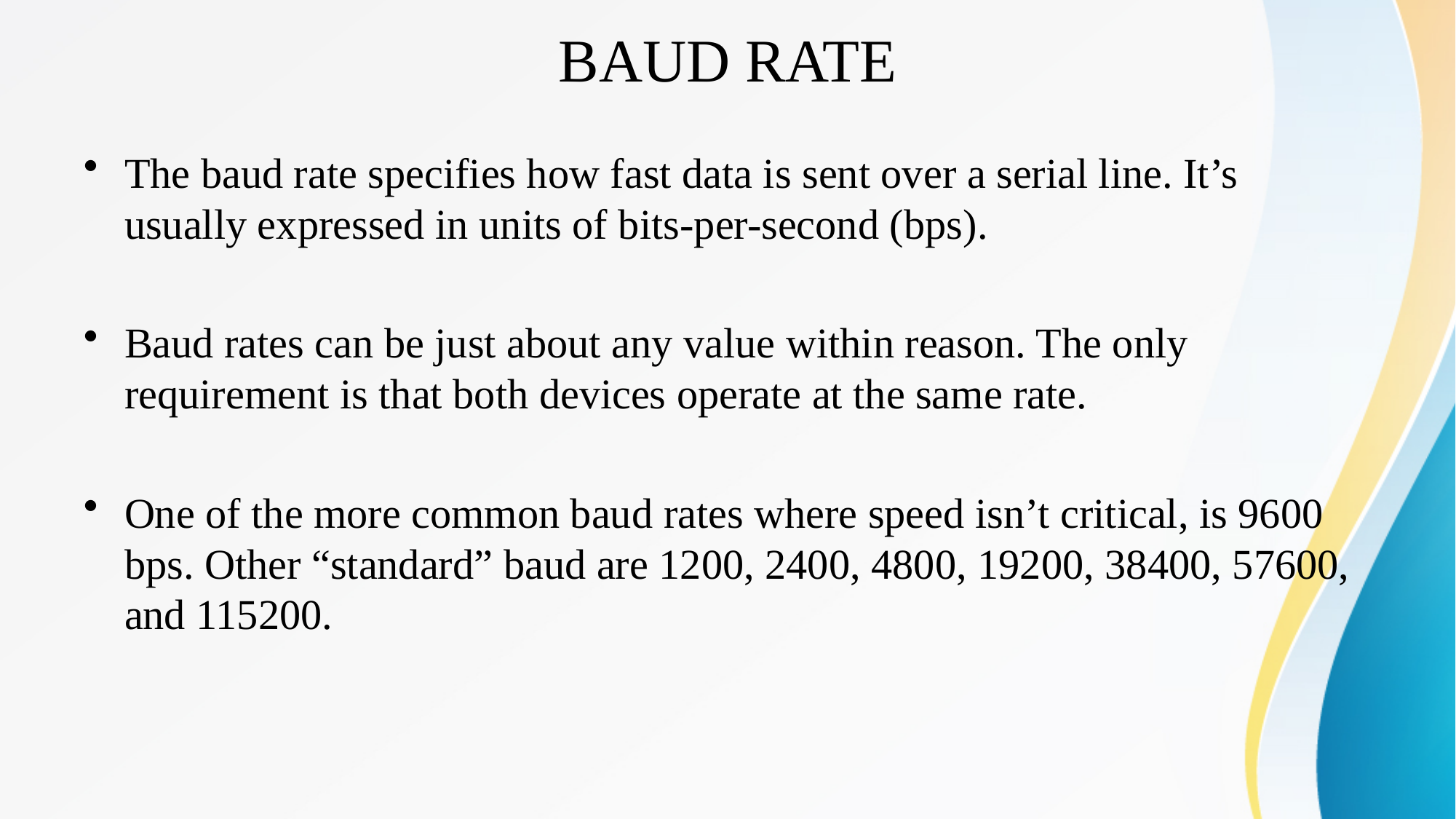

# BAUD RATE
The baud rate specifies how fast data is sent over a serial line. It’s usually expressed in units of bits-per-second (bps).

Baud rates can be just about any value within reason. The only requirement is that both devices operate at the same rate.

One of the more common baud rates where speed isn’t critical, is 9600 bps. Other “standard” baud are 1200, 2400, 4800, 19200, 38400, 57600, and 115200.